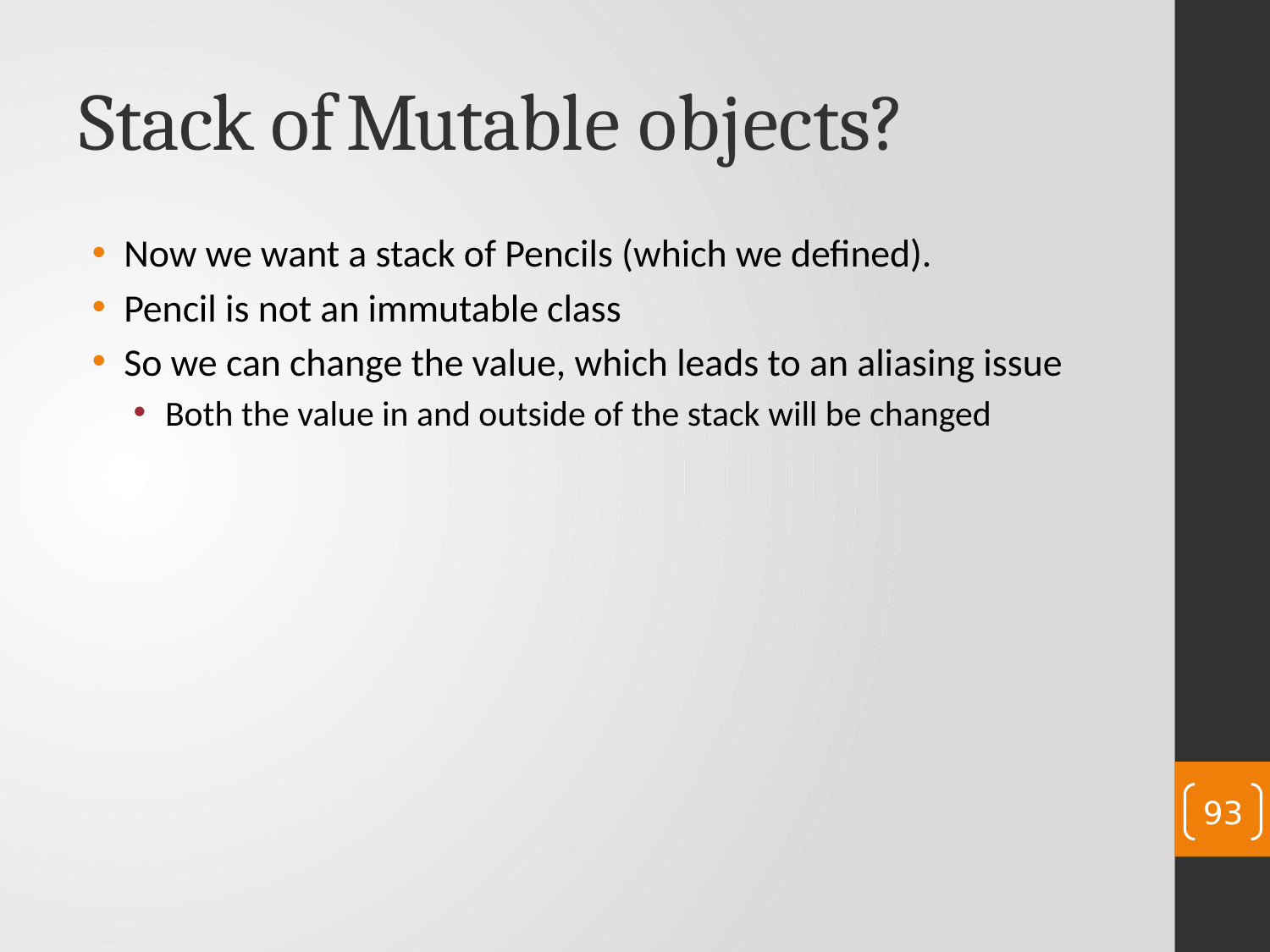

# Stack of Mutable objects?
Now we want a stack of Pencils (which we defined).
Pencil is not an immutable class
So we can change the value, which leads to an aliasing issue
Both the value in and outside of the stack will be changed
93